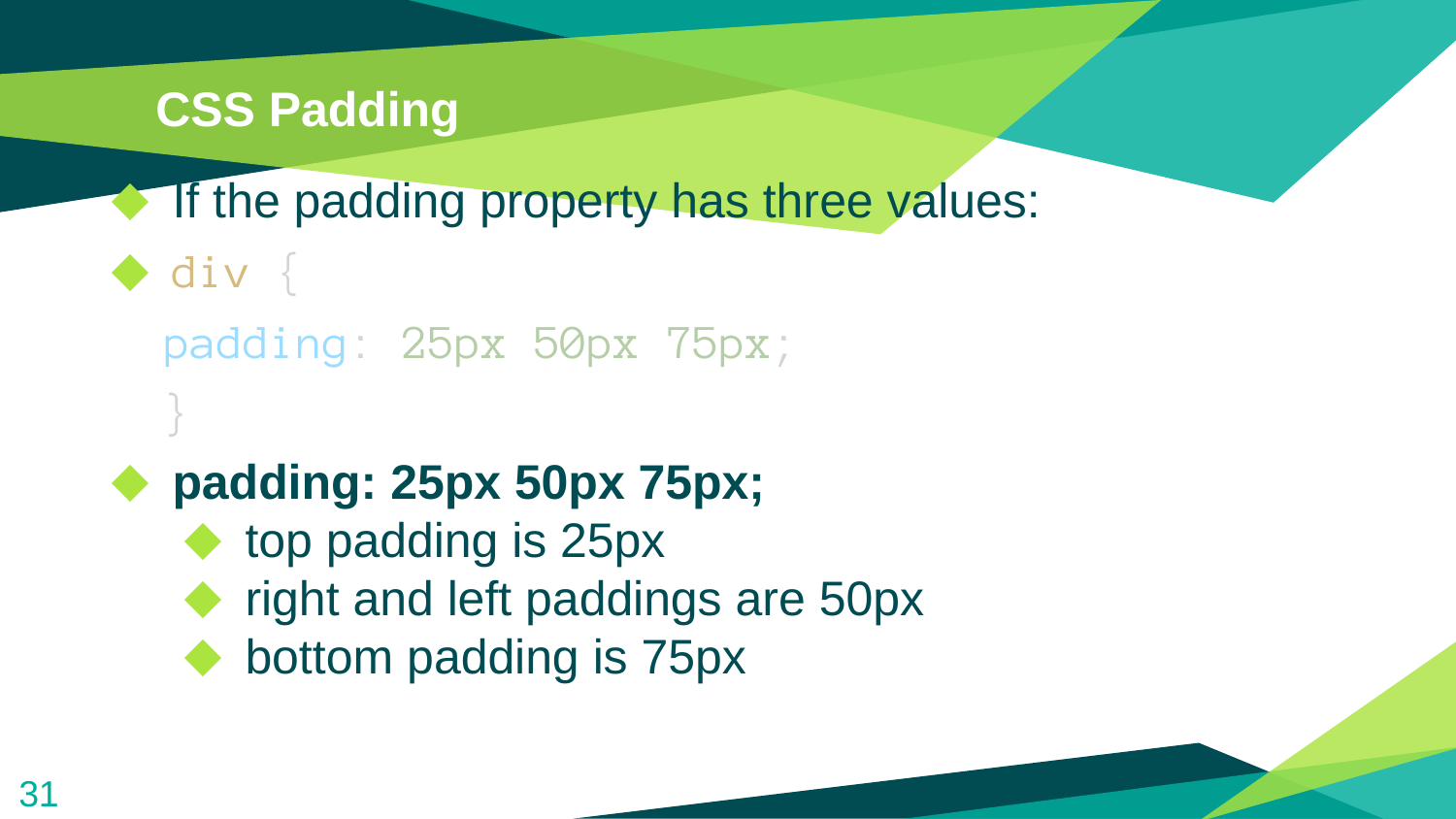

# CSS Padding
If the padding property has three values:
div {
  padding: 25px 50px 75px;
  }
padding: 25px 50px 75px;
top padding is 25px
right and left paddings are 50px
bottom padding is 75px
31